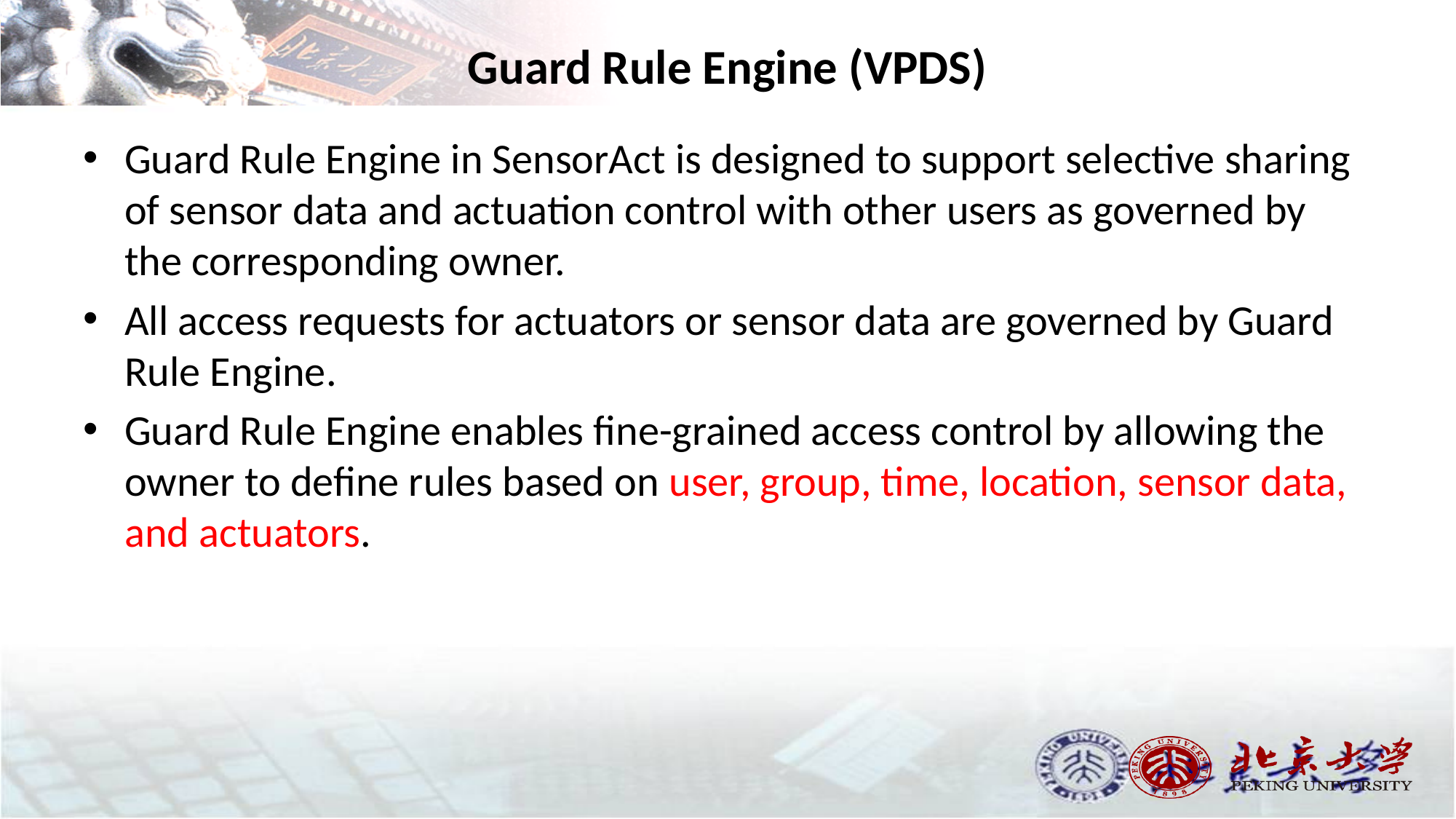

# Guard Rule Engine (VPDS)
Guard Rule Engine in SensorAct is designed to support selective sharing of sensor data and actuation control with other users as governed by the corresponding owner.
All access requests for actuators or sensor data are governed by Guard Rule Engine.
Guard Rule Engine enables fine-grained access control by allowing the owner to define rules based on user, group, time, location, sensor data, and actuators.